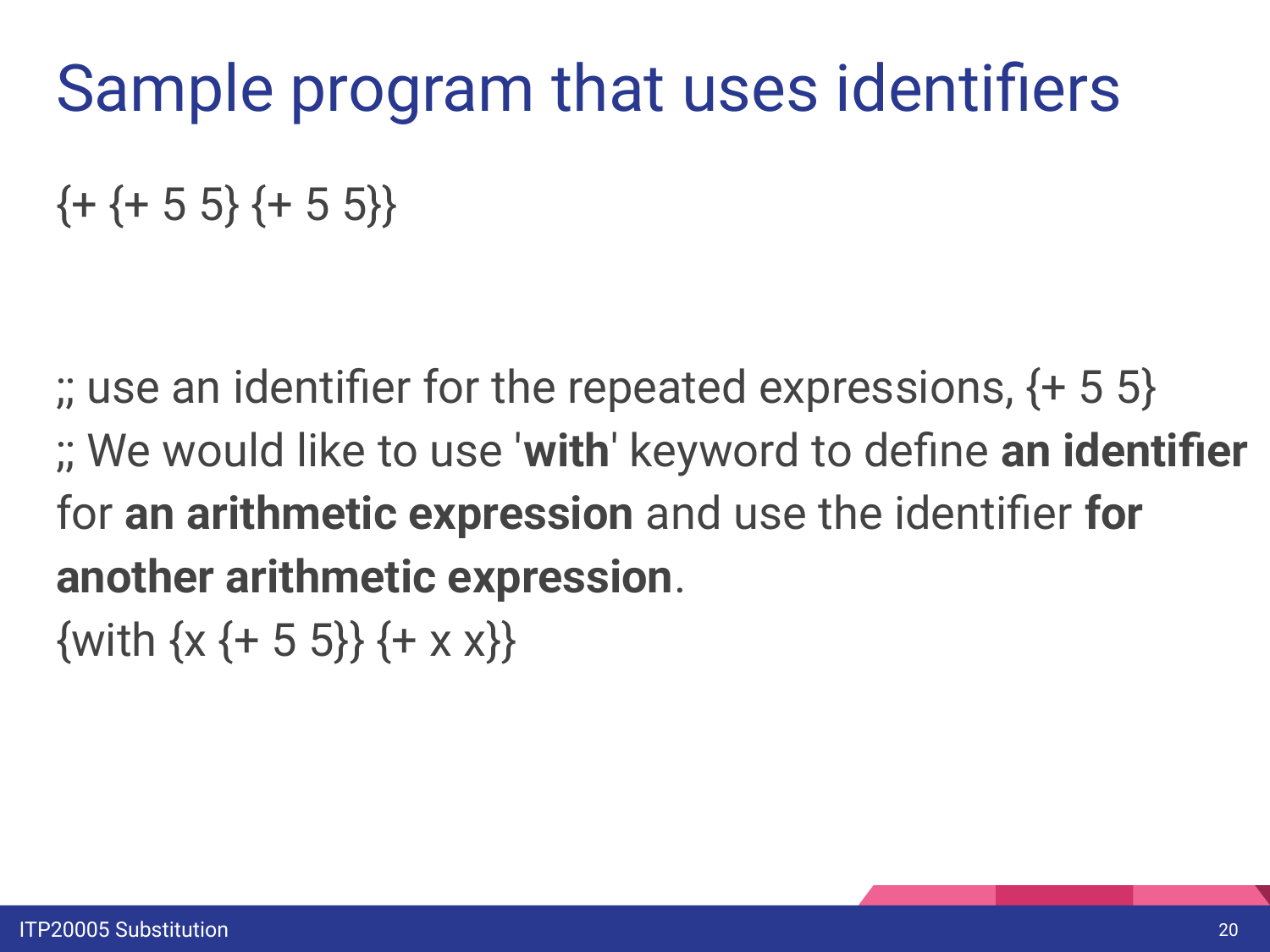

# Sample program that uses identifiers
{+ {+ 5 5} {+ 5 5}}

;; use an identifier for the repeated expressions, {+ 5 5}
;; We would like to use 'with' keyword to define an identifier for an arithmetic expression and use the identifier for another arithmetic expression.
{with {x {+ 5 5}} {+ x x}}
20